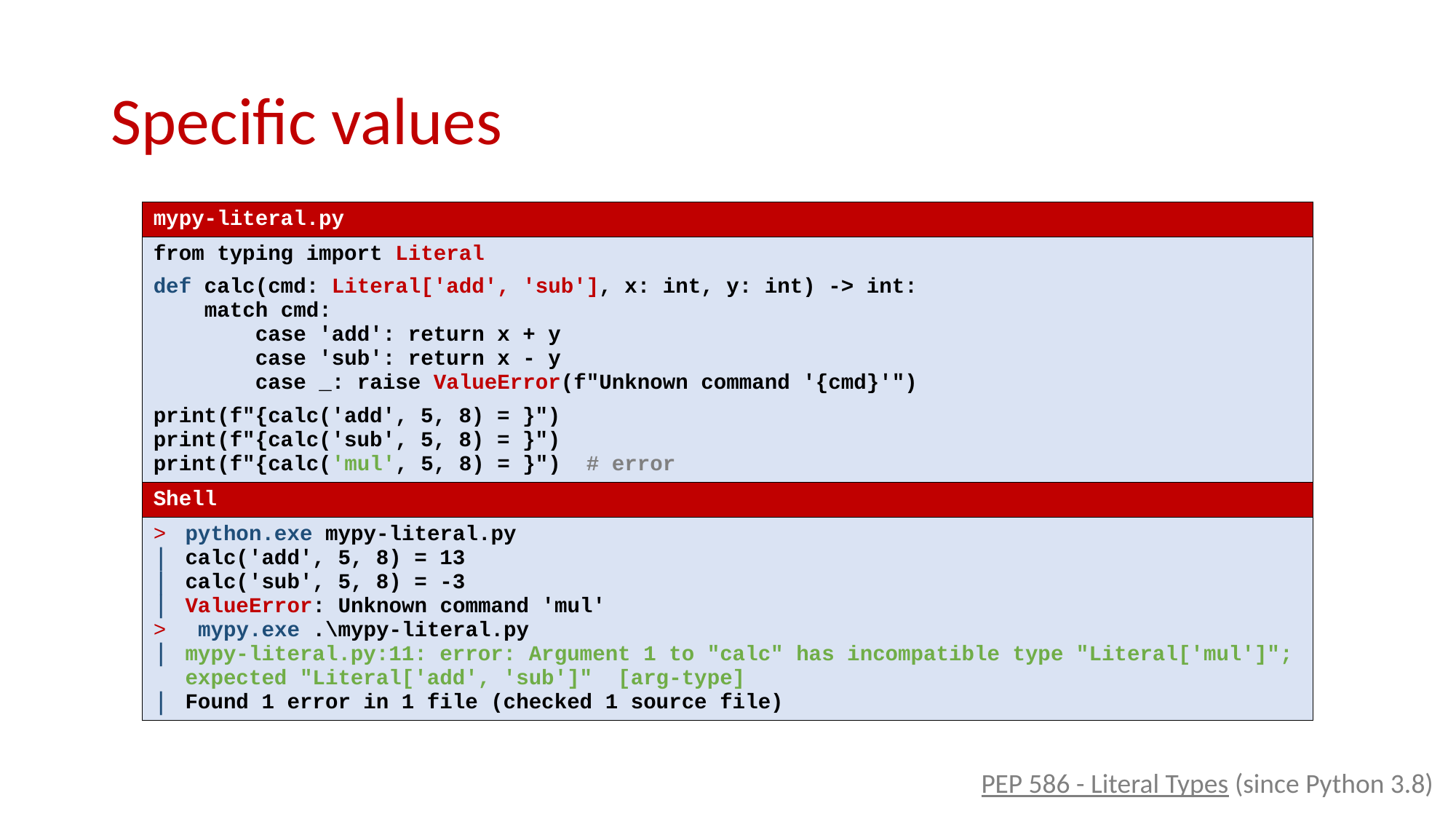

# Specific values
| mypy-literal.py |
| --- |
| from typing import Literal def calc(cmd: Literal['add', 'sub'], x: int, y: int) -> int:     match cmd:         case 'add': return x + y         case 'sub': return x - y         case \_: raise ValueError(f"Unknown command '{cmd}'") print(f"{calc('add', 5, 8) = }") print(f"{calc('sub', 5, 8) = }") print(f"{calc('mul', 5, 8) = }") # error |
| Shell |
| python.exe mypy-literal.py calc('add', 5, 8) = 13 calc('sub', 5, 8) = -3 ValueError: Unknown command 'mul' mypy.exe .\mypy-literal.py mypy-literal.py:11: error: Argument 1 to "calc" has incompatible type "Literal['mul']"; expected "Literal['add', 'sub']" [arg-type] Found 1 error in 1 file (checked 1 source file) |
PEP 586 - Literal Types (since Python 3.8)